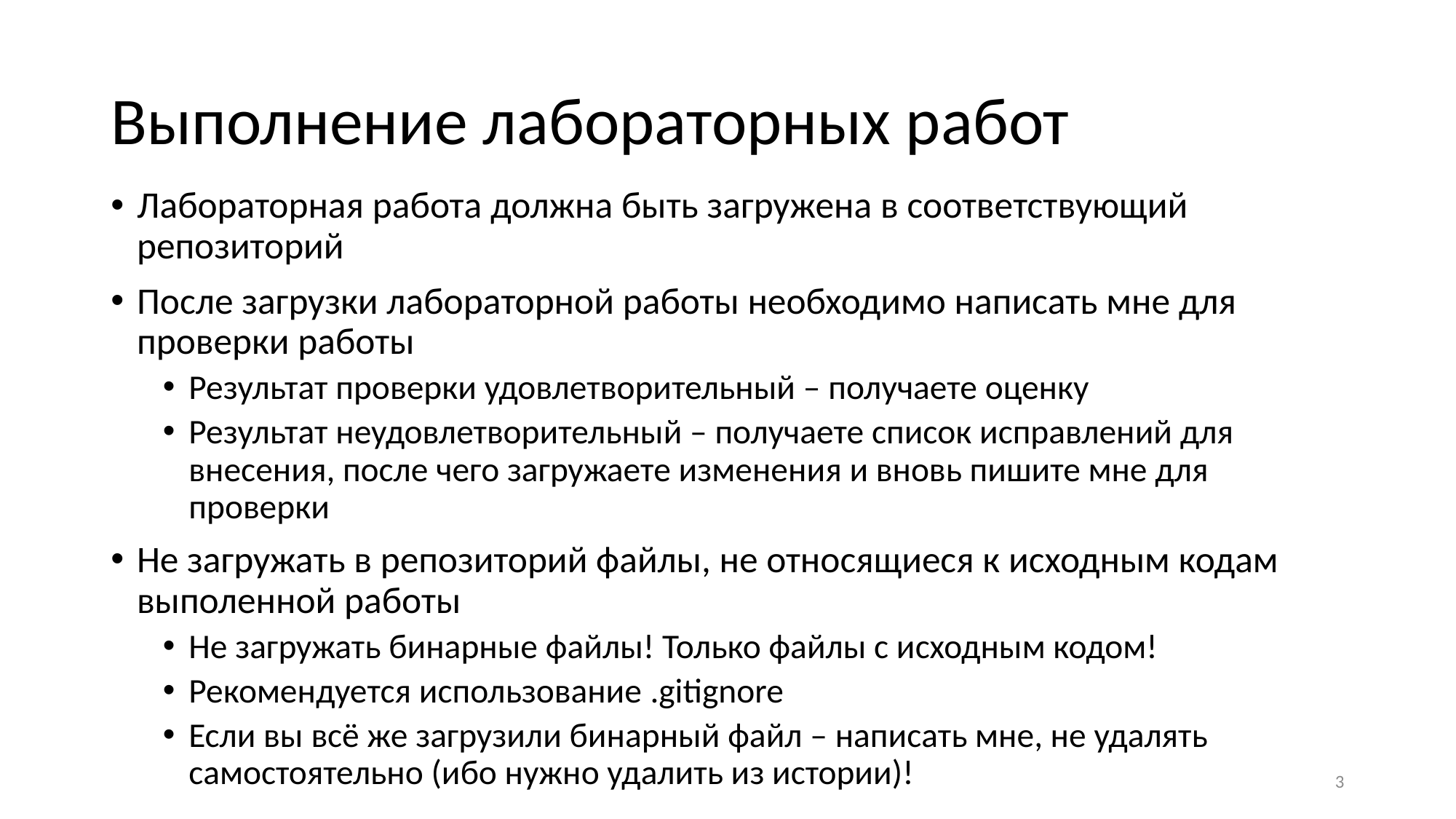

# Выполнение лабораторных работ
Лабораторная работа должна быть загружена в соответствующий репозиторий
После загрузки лабораторной работы необходимо написать мне для проверки работы
Результат проверки удовлетворительный – получаете оценку
Результат неудовлетворительный – получаете список исправлений для внесения, после чего загружаете изменения и вновь пишите мне для проверки
Не загружать в репозиторий файлы, не относящиеся к исходным кодам выполенной работы
Не загружать бинарные файлы! Только файлы с исходным кодом!
Рекомендуется использование .gitignore
Если вы всё же загрузили бинарный файл – написать мне, не удалять самостоятельно (ибо нужно удалить из истории)!
3